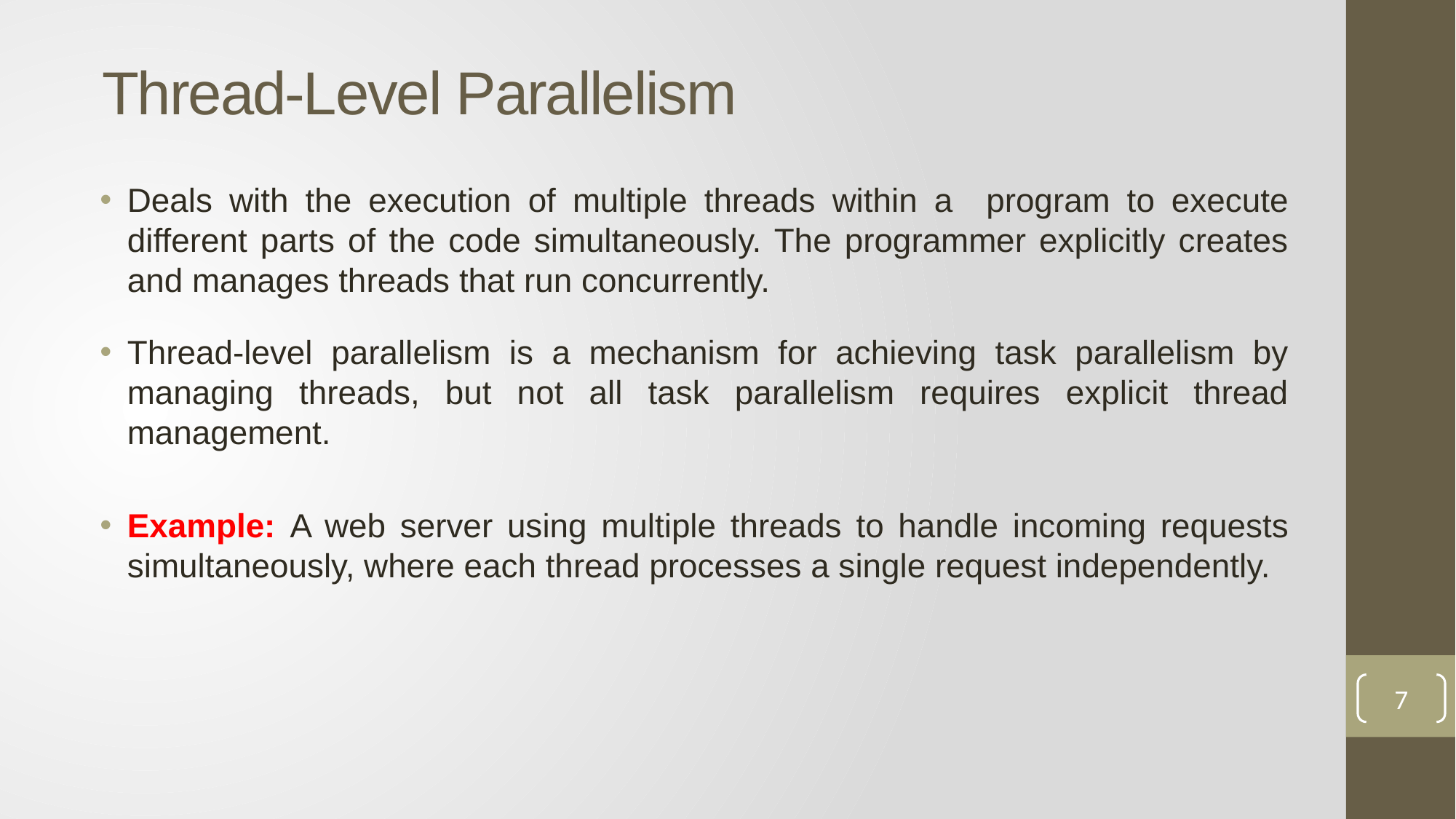

# Thread-Level Parallelism
Deals with the execution of multiple threads within a  program to execute different parts of the code simultaneously. The programmer explicitly creates and manages threads that run concurrently.

Thread-level parallelism is a mechanism for achieving task parallelism by managing threads, but not all task parallelism requires explicit thread management.

Example: A web server using multiple threads to handle incoming requests simultaneously, where each thread processes a single request independently.

7